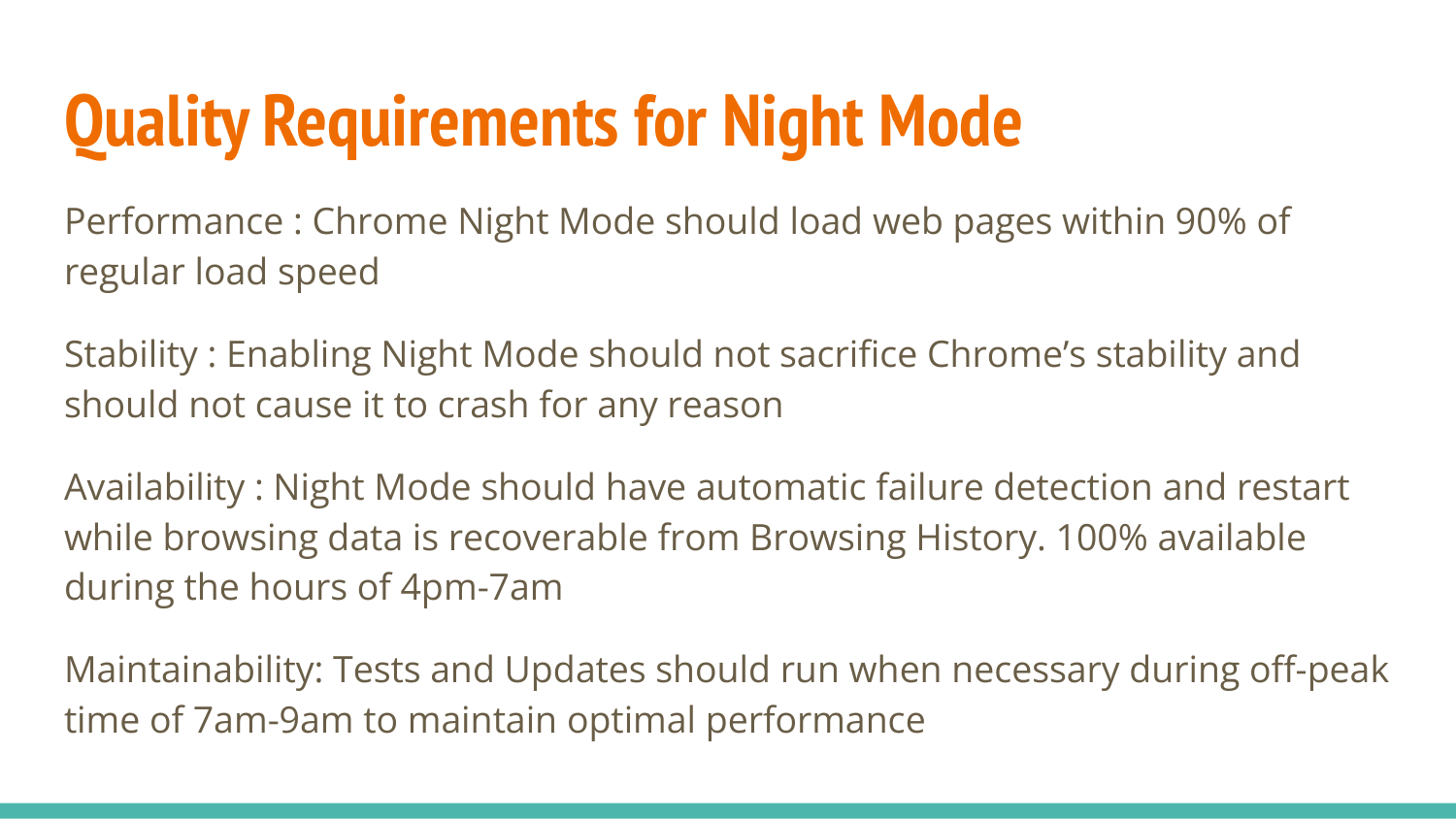

# Quality Requirements for Night Mode
Performance : Chrome Night Mode should load web pages within 90% of regular load speed
Stability : Enabling Night Mode should not sacrifice Chrome’s stability and should not cause it to crash for any reason
Availability : Night Mode should have automatic failure detection and restart while browsing data is recoverable from Browsing History. 100% available during the hours of 4pm-7am
Maintainability: Tests and Updates should run when necessary during off-peak time of 7am-9am to maintain optimal performance